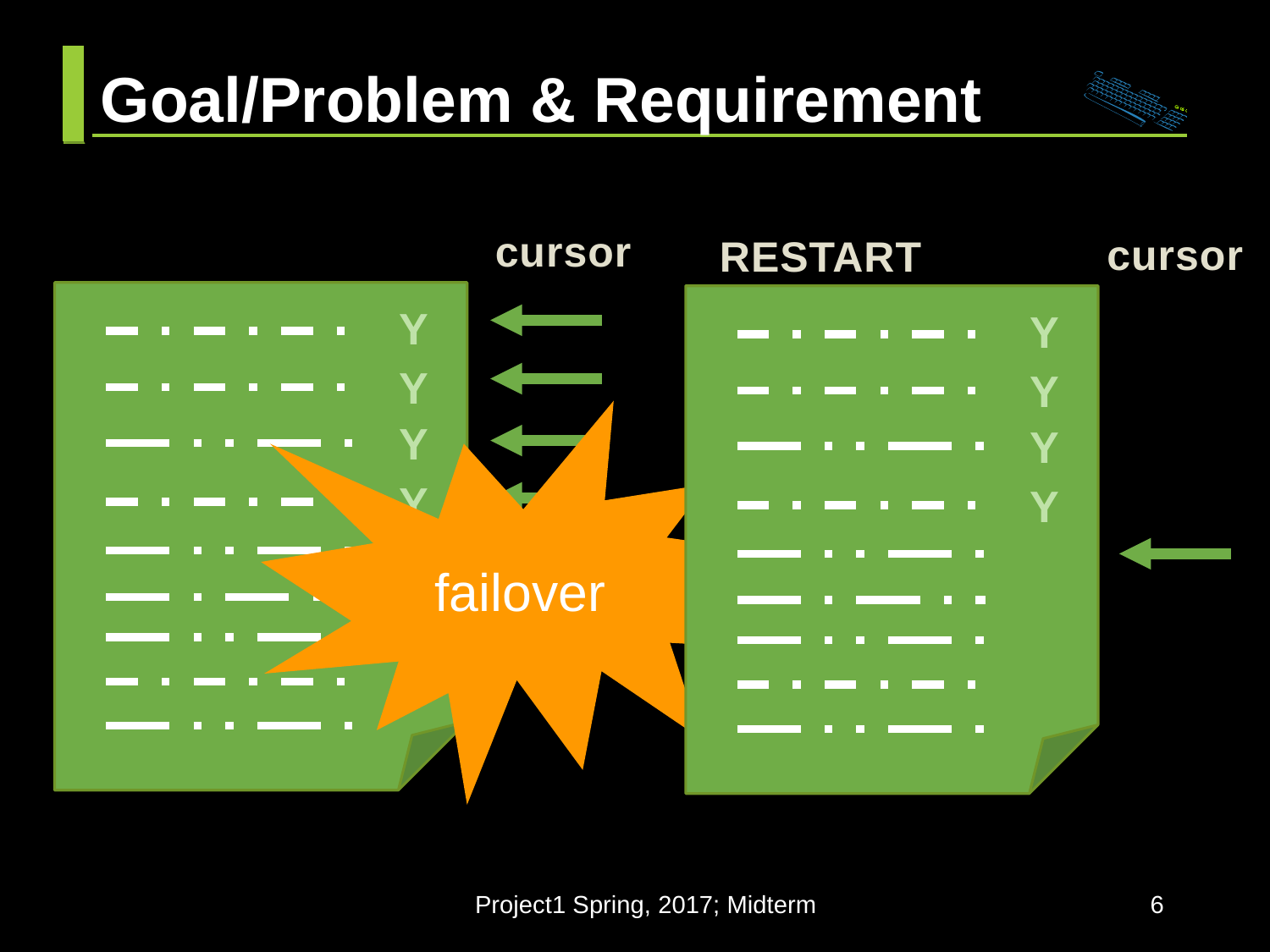

# Goal/Problem & Requirement
cursor

Y
Y
Y
Y
cursor
RESTART

Y
Y
Y
Y

failover
Project1 Spring, 2017; Midterm
6